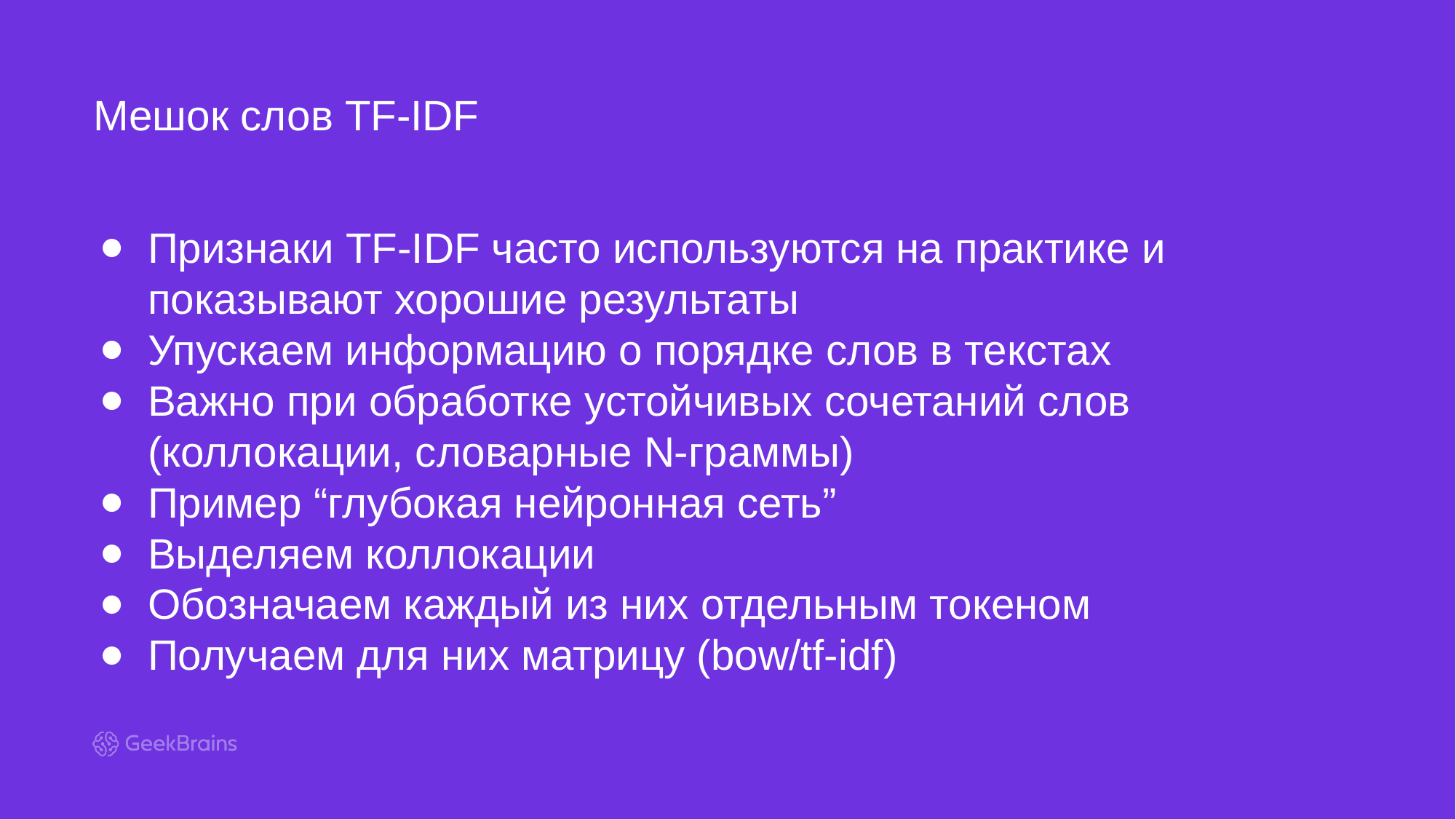

Мешок слов TF-IDF

Признаки TF-IDF часто используются на практике и показывают хорошие результаты
Упускаем информацию о порядке слов в текстах
Важно при обработке устойчивых сочетаний слов (коллокации, словарные N-граммы)
Пример “глубокая нейронная сеть”
Выделяем коллокации
Обозначаем каждый из них отдельным токеном
Получаем для них матрицу (bow/tf-idf)